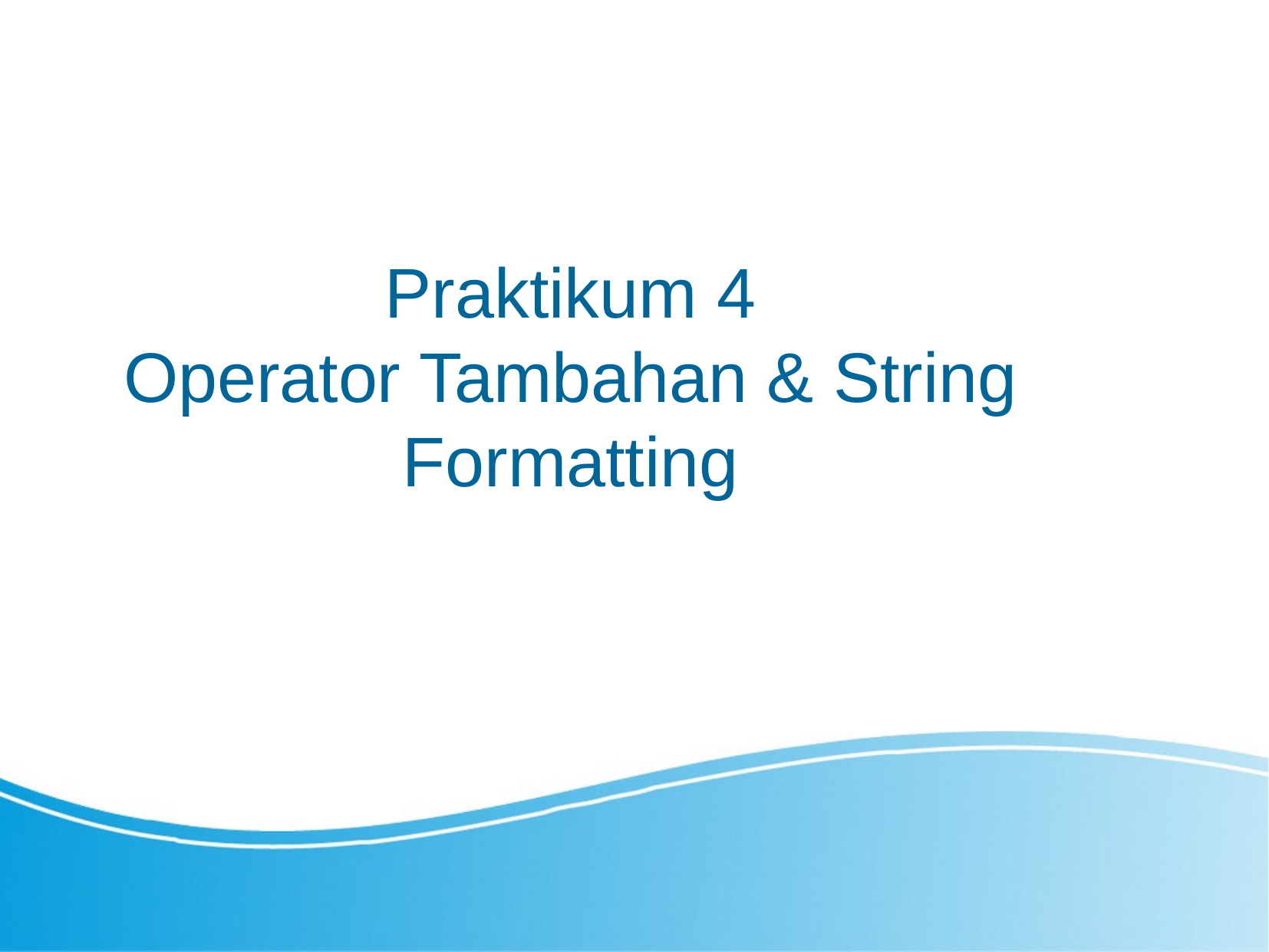

Praktikum 4
Operator Tambahan & String Formatting